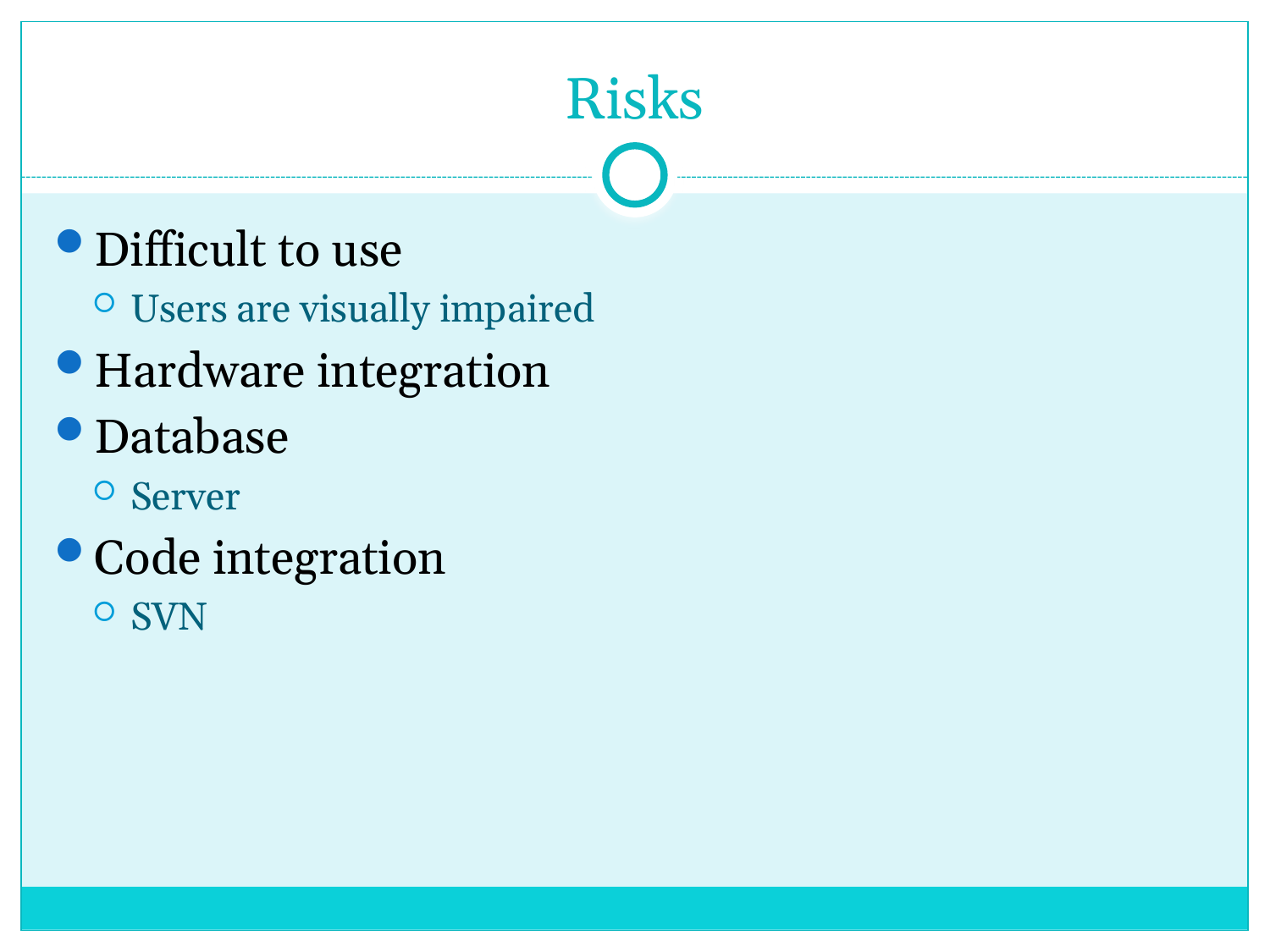

# Risks
Difficult to use
Users are visually impaired
Hardware integration
Database
Server
Code integration
SVN